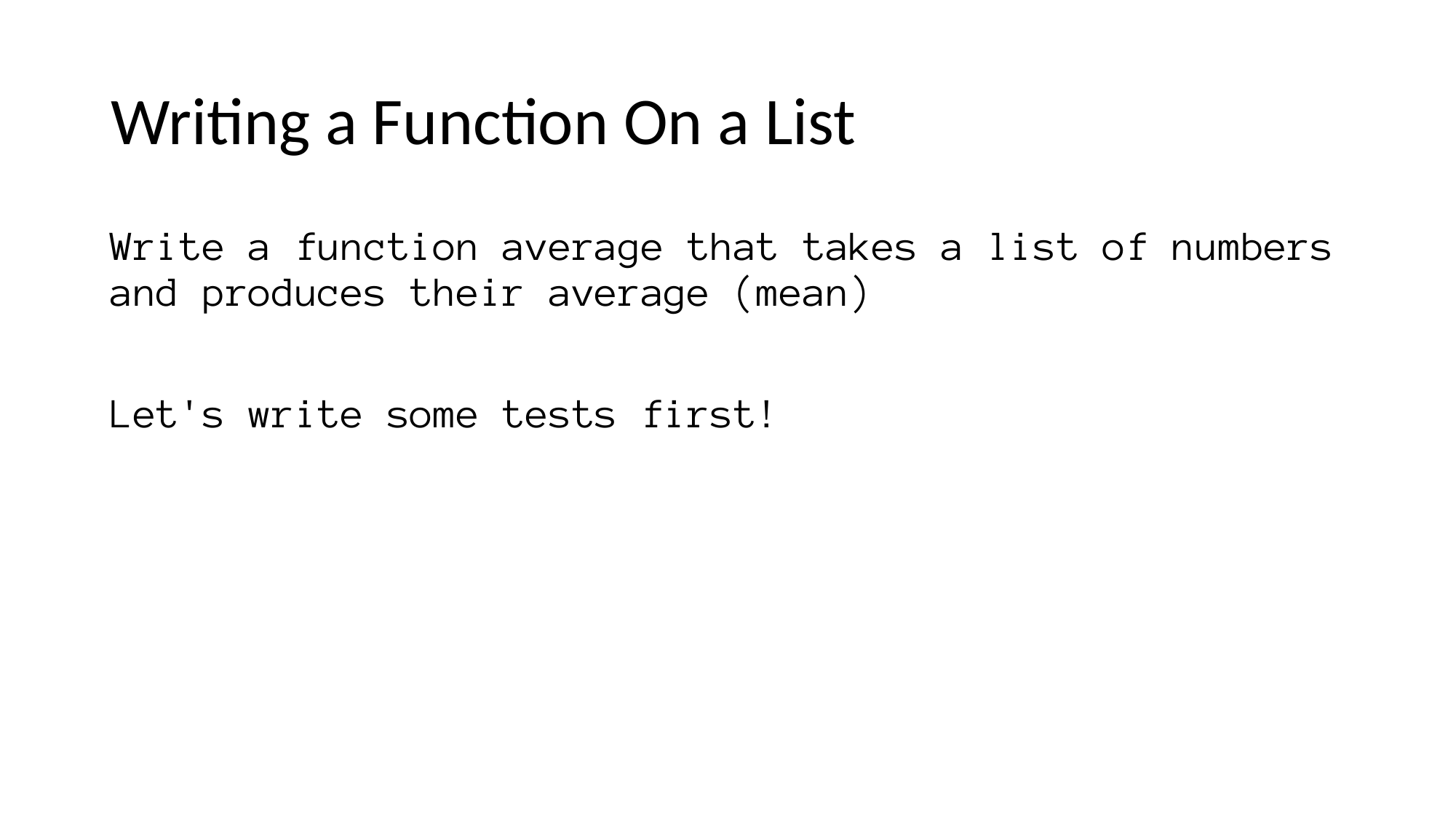

# Writing a Function On a List
Write a function average that takes a list of numbers and produces their average (mean)

Let's write some tests first!